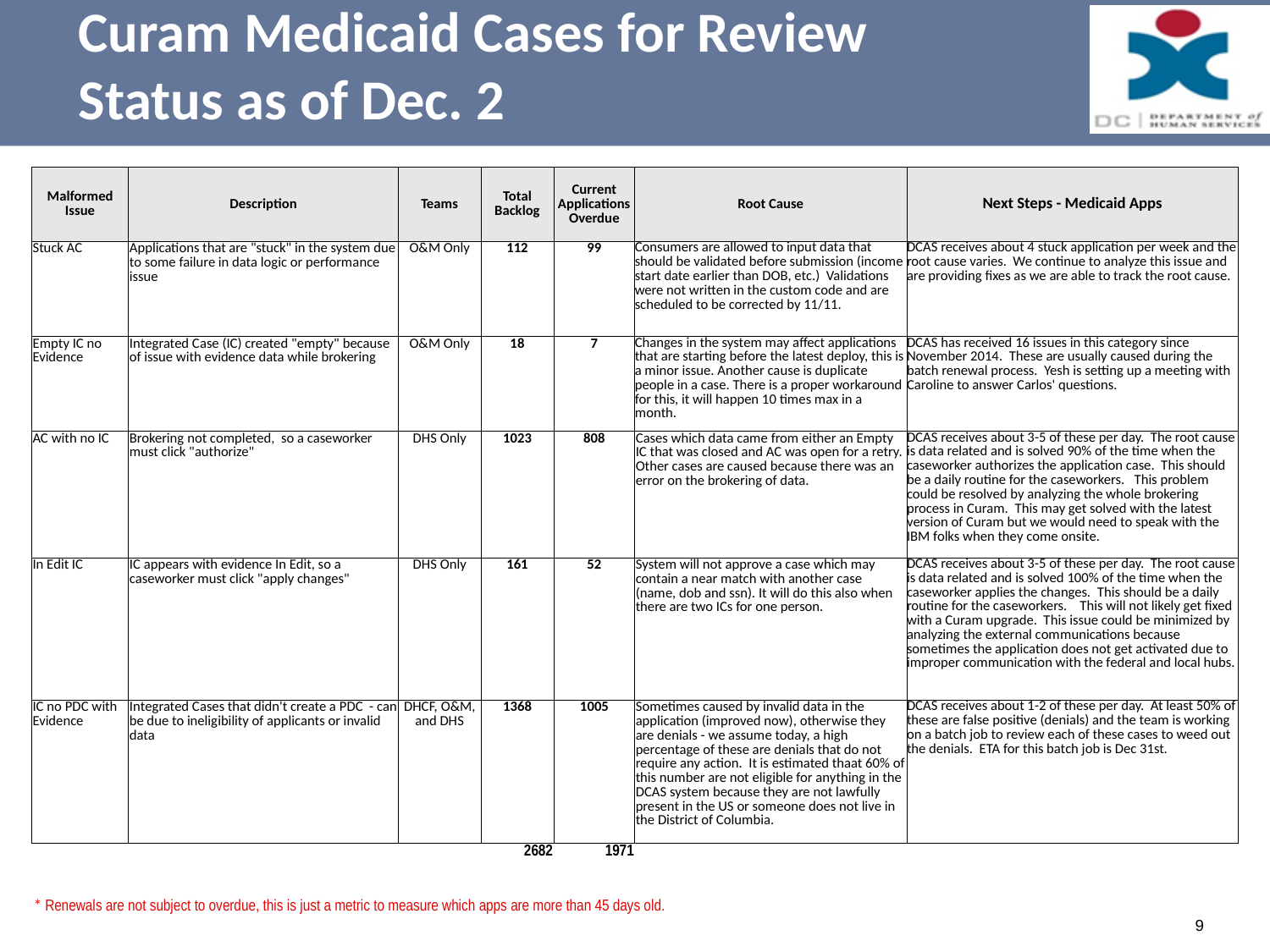

# Curam Medicaid Cases for Review Status as of Dec. 2
| Malformed Issue | Description | Teams | Total Backlog | Current Applications Overdue | Root Cause | Next Steps - Medicaid Apps |
| --- | --- | --- | --- | --- | --- | --- |
| Stuck AC | Applications that are "stuck" in the system due to some failure in data logic or performance issue | O&M Only | 112 | 99 | Consumers are allowed to input data that should be validated before submission (income start date earlier than DOB, etc.) Validations were not written in the custom code and are scheduled to be corrected by 11/11. | DCAS receives about 4 stuck application per week and the root cause varies. We continue to analyze this issue and are providing fixes as we are able to track the root cause. |
| Empty IC no Evidence | Integrated Case (IC) created "empty" because of issue with evidence data while brokering | O&M Only | 18 | 7 | Changes in the system may affect applications that are starting before the latest deploy, this is a minor issue. Another cause is duplicate people in a case. There is a proper workaround for this, it will happen 10 times max in a month. | DCAS has received 16 issues in this category since November 2014. These are usually caused during the batch renewal process. Yesh is setting up a meeting with Caroline to answer Carlos' questions. |
| AC with no IC | Brokering not completed, so a caseworker must click "authorize" | DHS Only | 1023 | 808 | Cases which data came from either an Empty IC that was closed and AC was open for a retry. Other cases are caused because there was an error on the brokering of data. | DCAS receives about 3-5 of these per day. The root cause is data related and is solved 90% of the time when the caseworker authorizes the application case. This should be a daily routine for the caseworkers. This problem could be resolved by analyzing the whole brokering process in Curam. This may get solved with the latest version of Curam but we would need to speak with the IBM folks when they come onsite. |
| In Edit IC | IC appears with evidence In Edit, so a caseworker must click "apply changes" | DHS Only | 161 | 52 | System will not approve a case which may contain a near match with another case (name, dob and ssn). It will do this also when there are two ICs for one person. | DCAS receives about 3-5 of these per day. The root cause is data related and is solved 100% of the time when the caseworker applies the changes. This should be a daily routine for the caseworkers. This will not likely get fixed with a Curam upgrade. This issue could be minimized by analyzing the external communications because sometimes the application does not get activated due to improper communication with the federal and local hubs. |
| IC no PDC with Evidence | Integrated Cases that didn't create a PDC - can be due to ineligibility of applicants or invalid data | DHCF, O&M, and DHS | 1368 | 1005 | Sometimes caused by invalid data in the application (improved now), otherwise they are denials - we assume today, a high percentage of these are denials that do not require any action. It is estimated thaat 60% of this number are not eligible for anything in the DCAS system because they are not lawfully present in the US or someone does not live in the District of Columbia. | DCAS receives about 1-2 of these per day. At least 50% of these are false positive (denials) and the team is working on a batch job to review each of these cases to weed out the denials. ETA for this batch job is Dec 31st. |
|  |  |  | 2682 | 1971 |  |  |
* Renewals are not subject to overdue, this is just a metric to measure which apps are more than 45 days old.
9